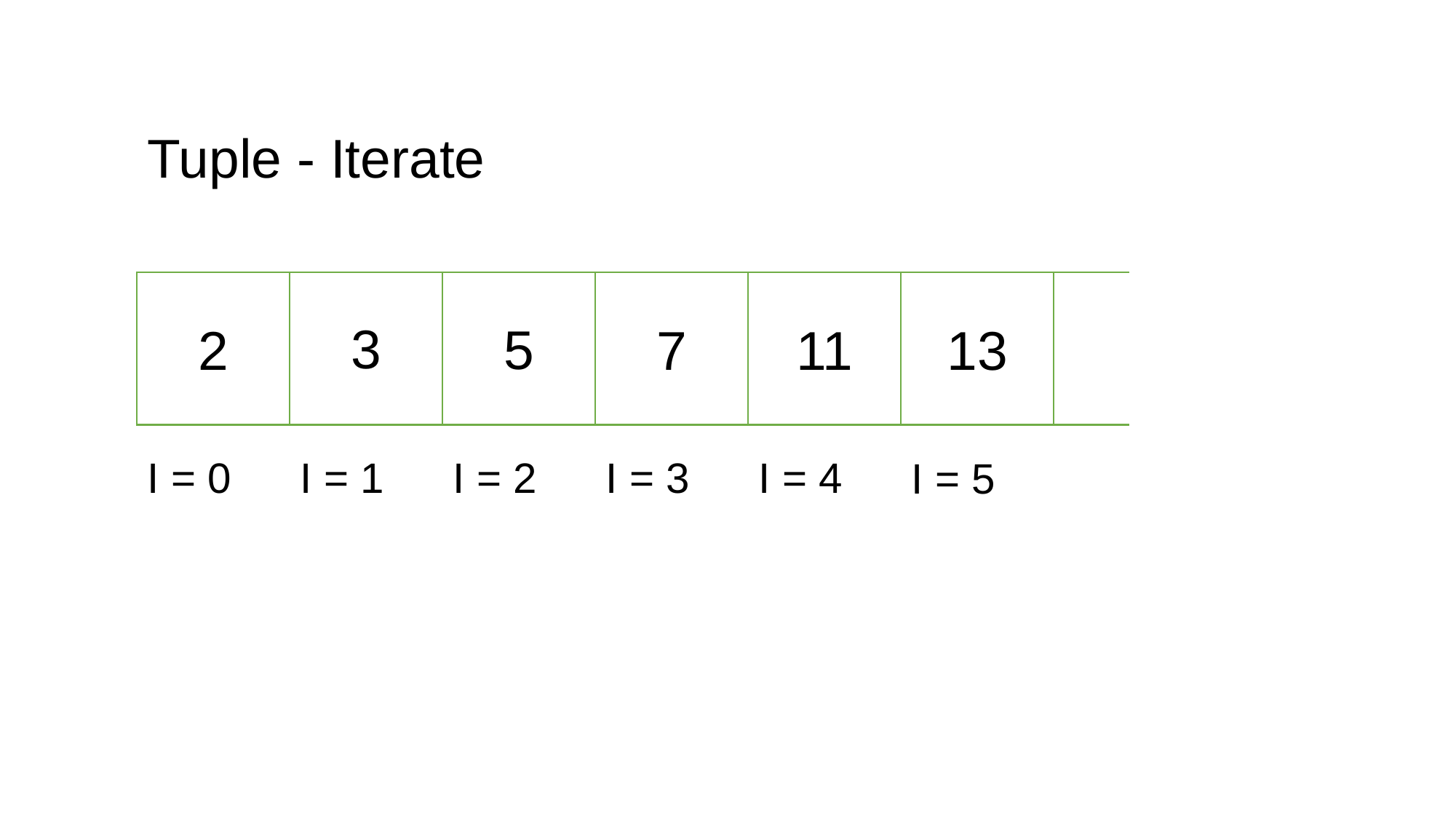

Tuple - Iterate

3
5
2
7
11
13
I = 0
I = 1
I = 2
I = 3
I = 4
I = 5